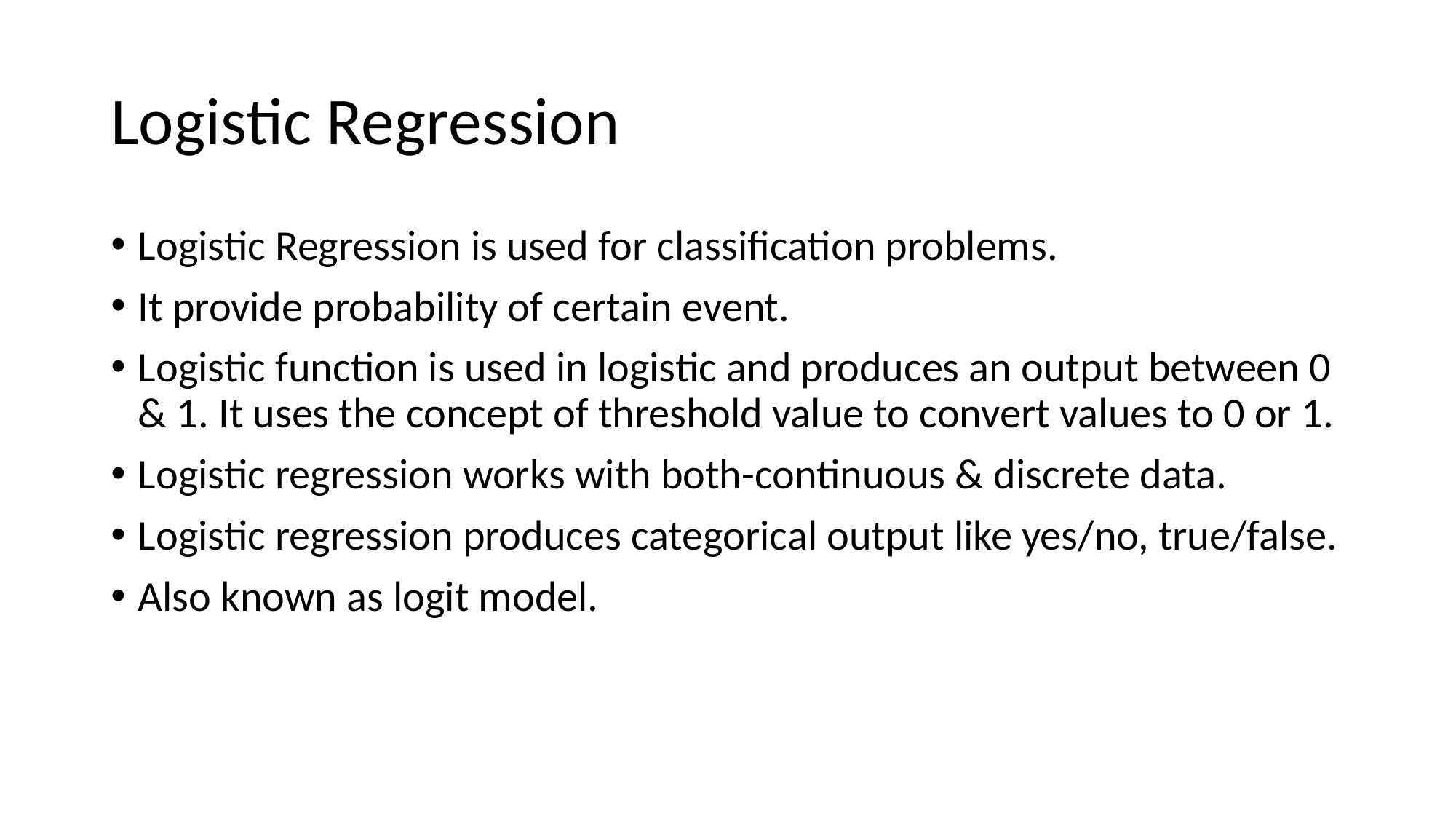

# Logistic Regression
Logistic Regression is used for classification problems.
It provide probability of certain event.
Logistic function is used in logistic and produces an output between 0 & 1. It uses the concept of threshold value to convert values to 0 or 1.
Logistic regression works with both-continuous & discrete data.
Logistic regression produces categorical output like yes/no, true/false.
Also known as logit model.